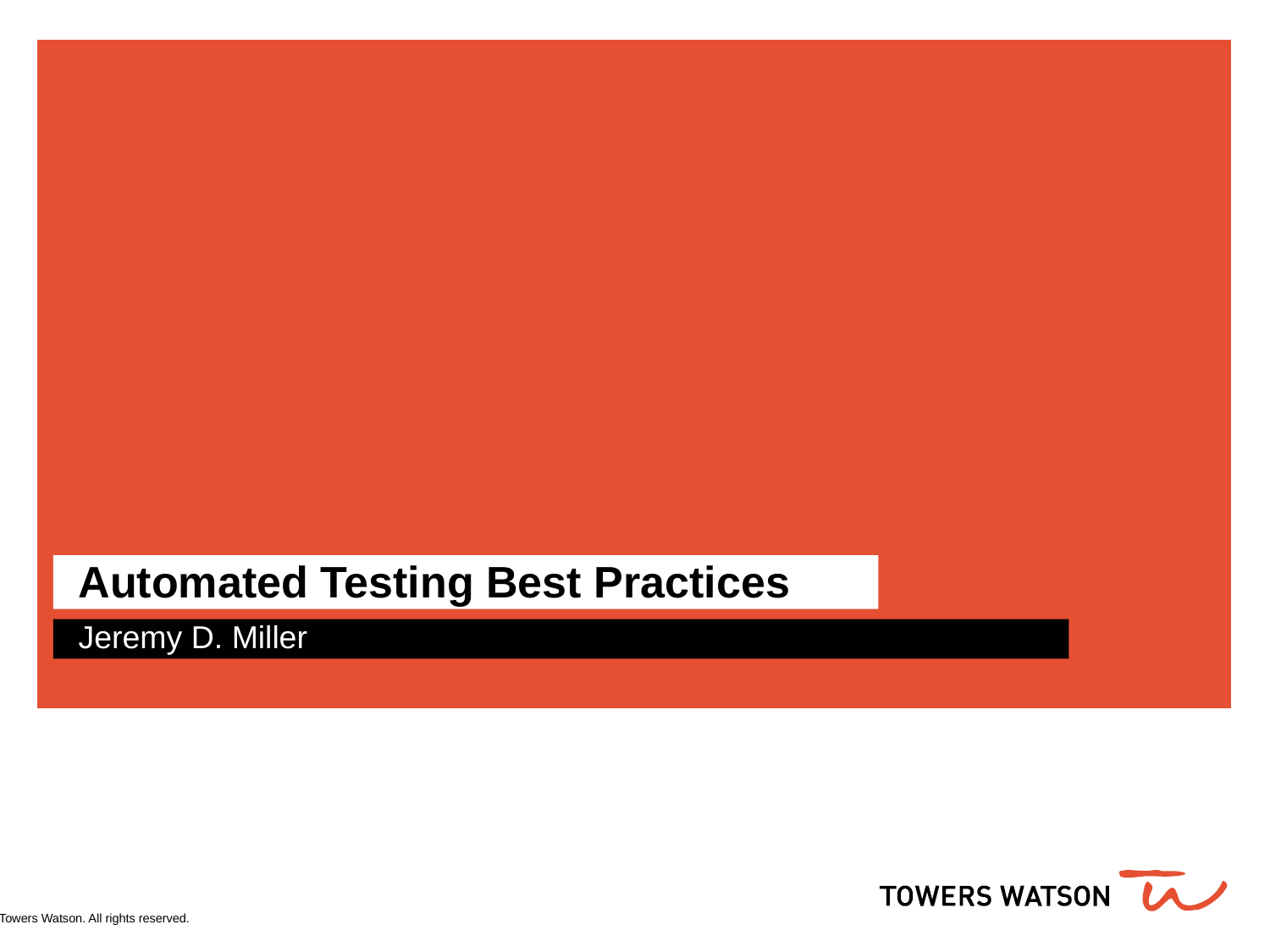

# Automated Testing Best Practices
Jeremy D. Miller